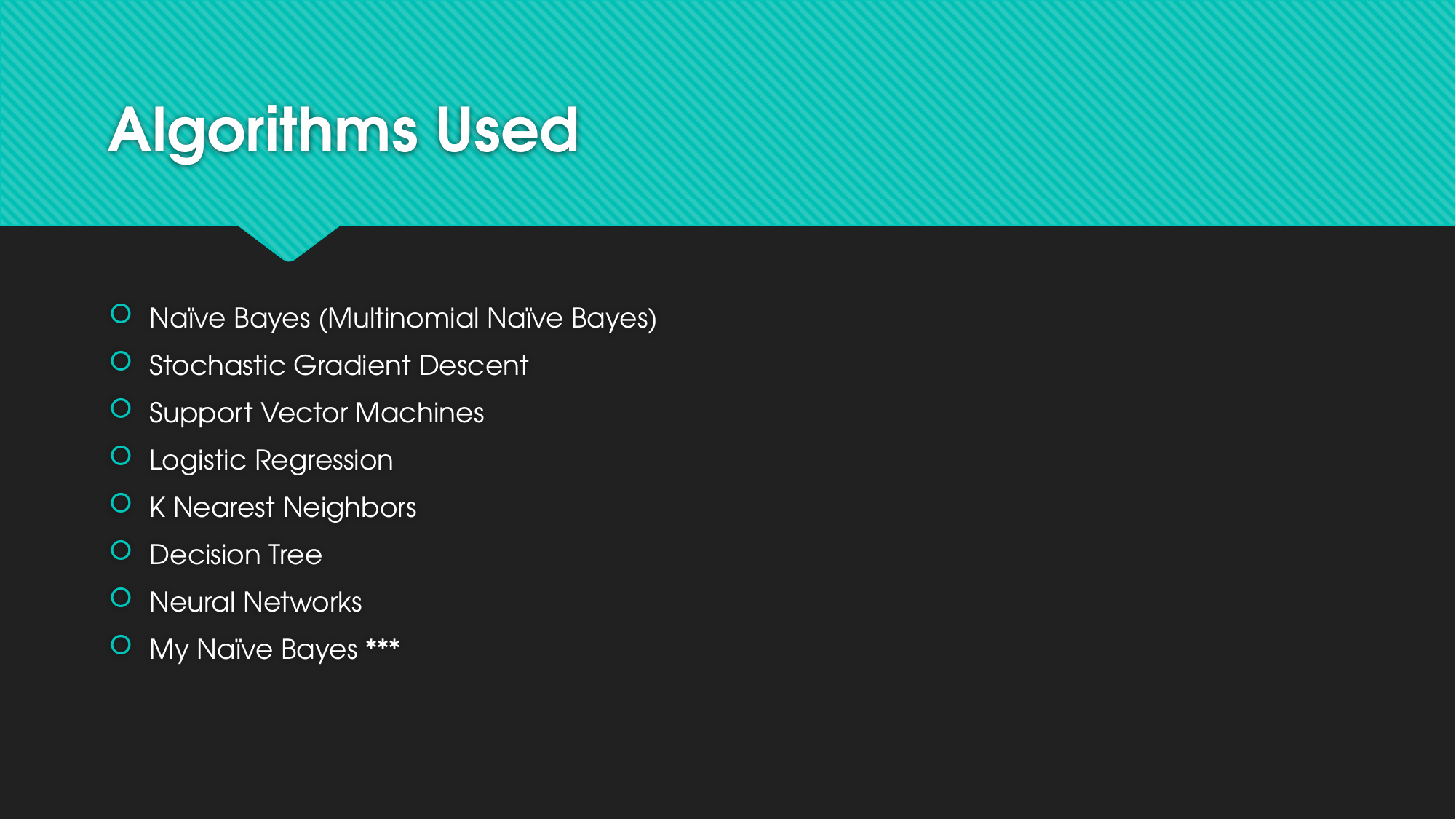

# Algorithms Used
Naïve Bayes (Multinomial Naïve Bayes)
Stochastic Gradient Descent
Support Vector Machines
Logistic Regression
K Nearest Neighbors
Decision Tree
Neural Networks
My Naïve Bayes ***